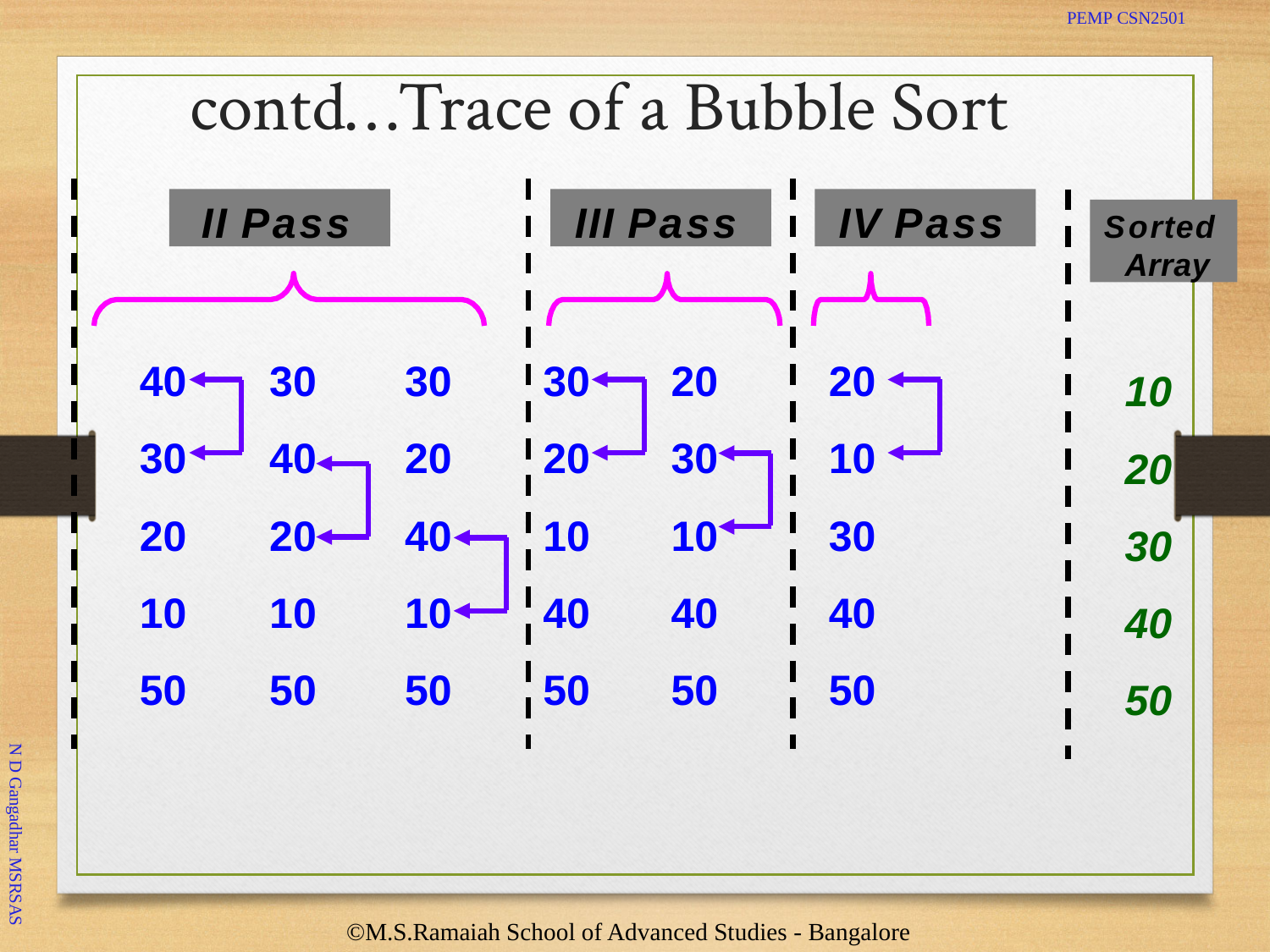

PEMP CSN2501
# contd…Trace of a Bubble Sort

II Pass
III Pass
IV Pass

Sorted  Array

40	30
30	40
20	20
10	10
50	50
30
20
40
10
50
30	20
20	30
10	10
40	40
50	50
20
10
30
40
50

10
20
30
40
50

N D Gangadhar MSRSAS

8
©M.S.Ramaiah School of Advanced Studies - Bangalore